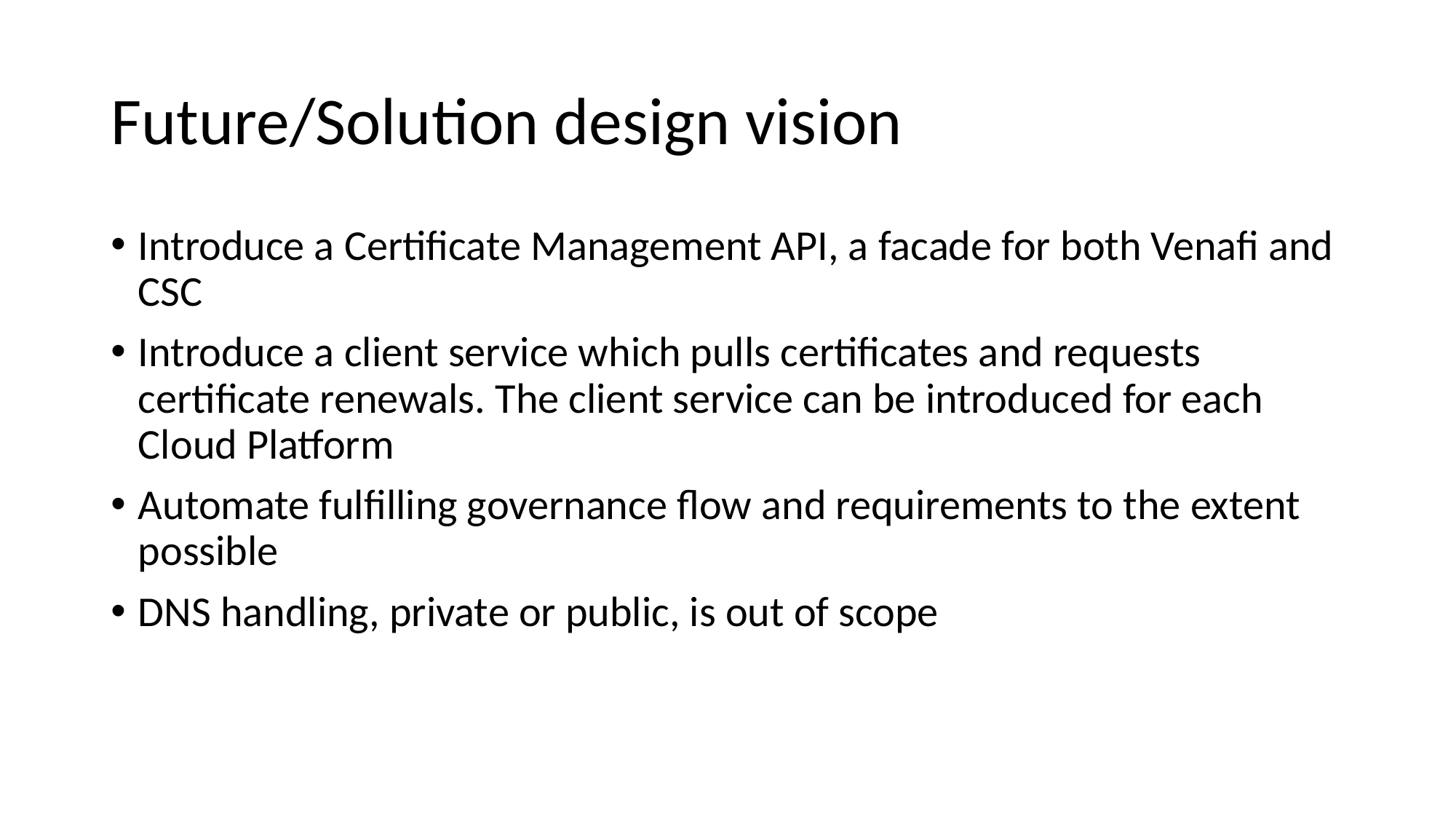

# Future/Solution design vision
Introduce a Certificate Management API, a facade for both Venafi and CSC
Introduce a client service which pulls certificates and requests certificate renewals. The client service can be introduced for each Cloud Platform
Automate fulfilling governance flow and requirements to the extent possible
DNS handling, private or public, is out of scope